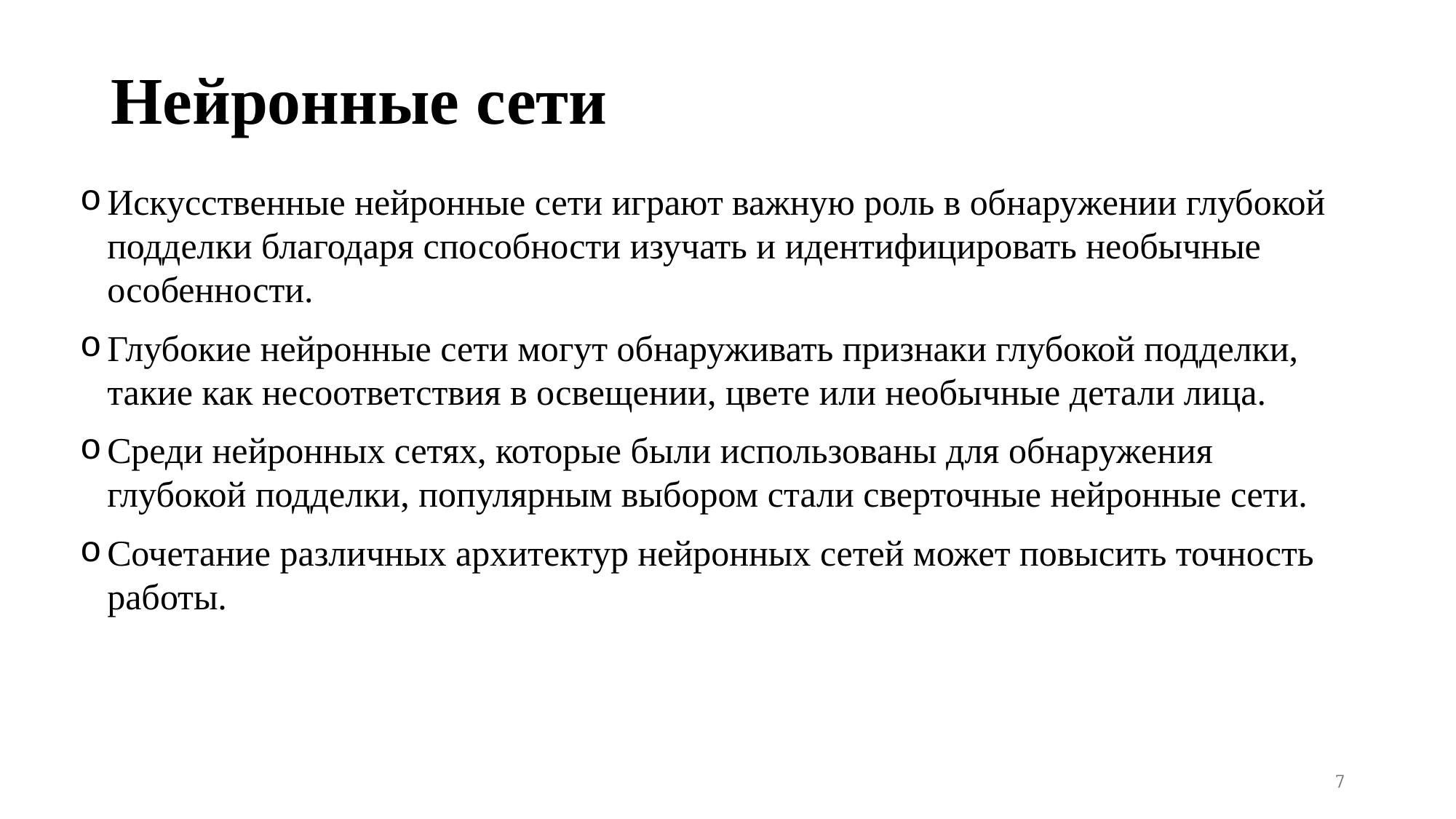

# Нейронные сети
Искусственные нейронные сети играют важную роль в обнаружении глубокой подделки благодаря способности изучать и идентифицировать необычные особенности.
Глубокие нейронные сети могут обнаруживать признаки глубокой подделки, такие как несоответствия в освещении, цвете или необычные детали лица.
Среди нейронных сетях, которые были использованы для обнаружения глубокой подделки, популярным выбором стали сверточные нейронные сети.
Сочетание различных архитектур нейронных сетей может повысить точность работы.
7